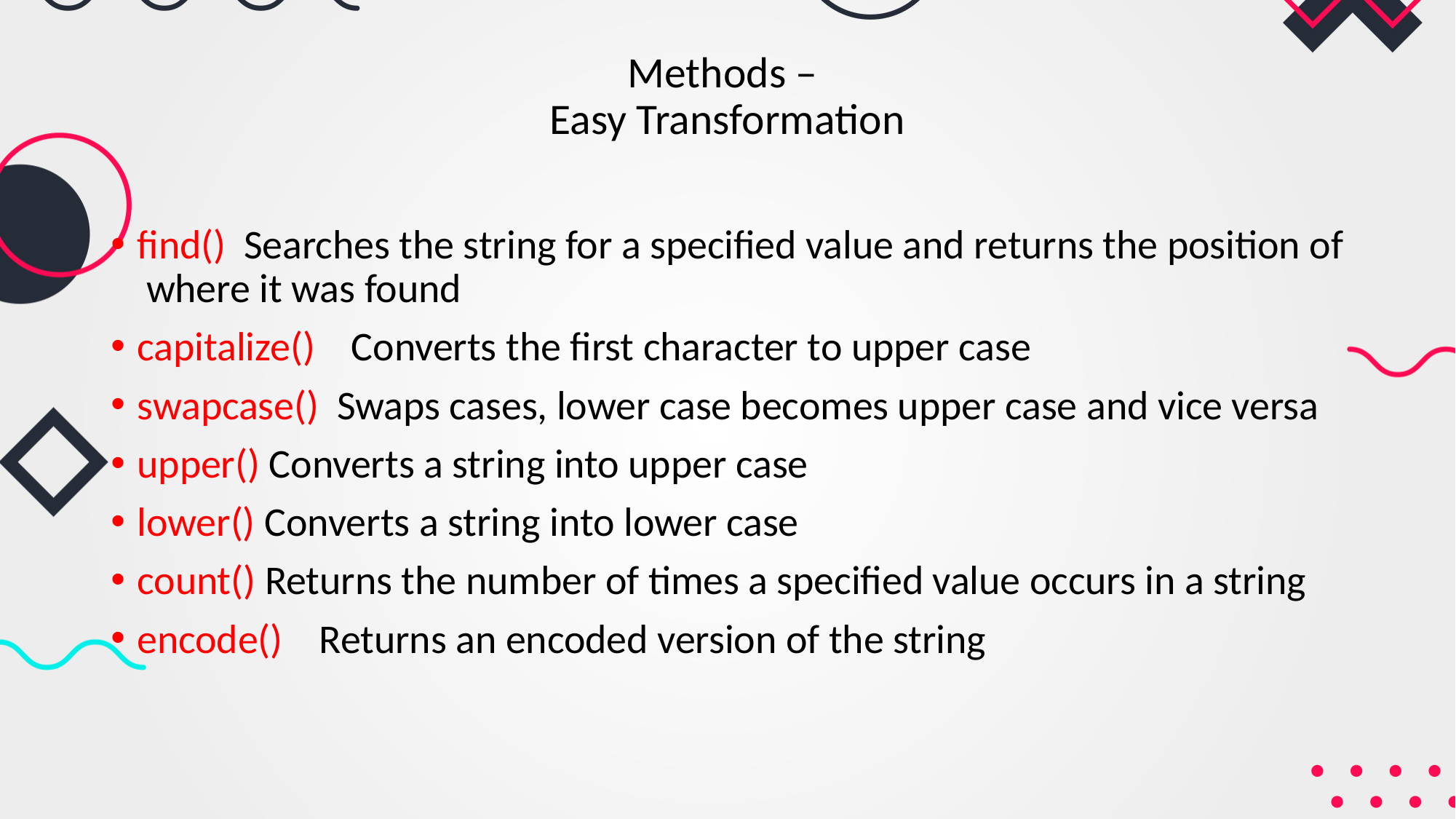

# Methods – Easy Transformation
find()  Searches the string for a specified value and returns the position of where it was found
capitalize()    Converts the first character to upper case
swapcase()  Swaps cases, lower case becomes upper case and vice versa
upper() Converts a string into upper case
lower() Converts a string into lower case
count() Returns the number of times a specified value occurs in a string
encode()    Returns an encoded version of the string